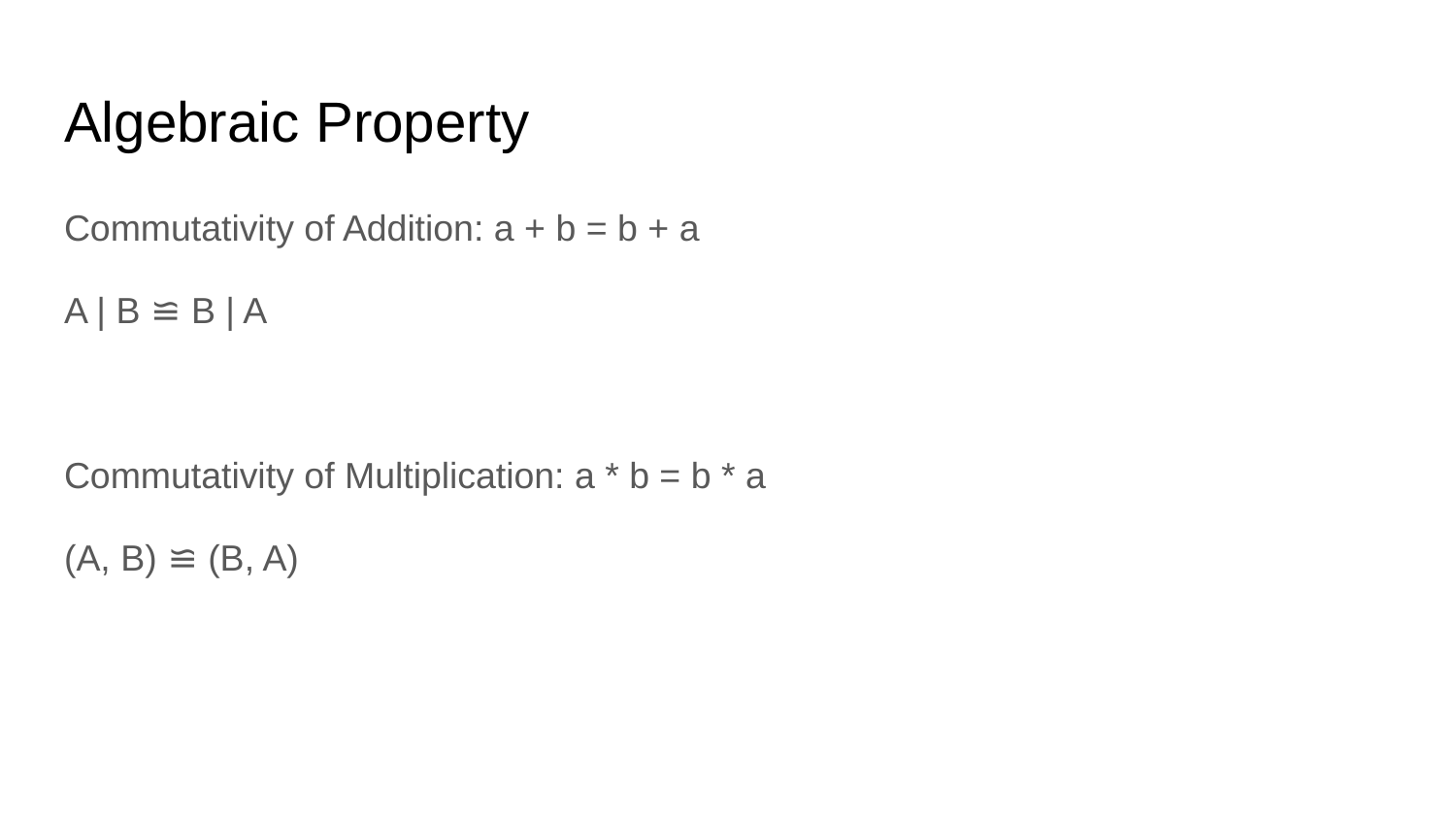

# Algebraic Property
Commutativity of Addition: a + b = b + a
A | B ≌ B | A

Commutativity of Multiplication: a * b = b * a
(A, B) ≌ (B, A)